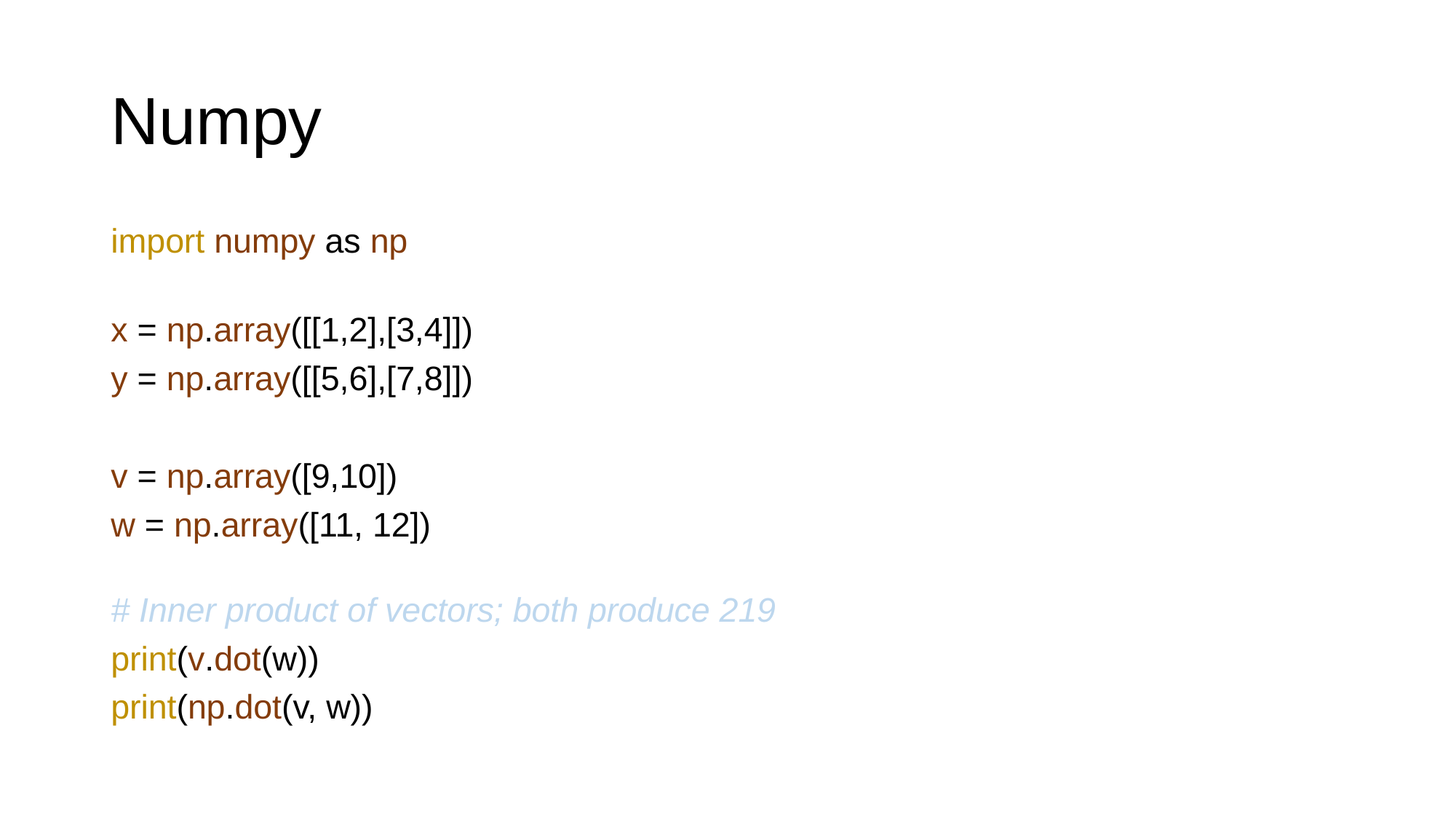

# Numpy
import numpy as np
x = np.array([[1,2],[3,4]])
y = np.array([[5,6],[7,8]])

v = np.array([9,10])
w = np.array([11, 12])
# Inner product of vectors; both produce 219
print(v.dot(w))
print(np.dot(v, w))